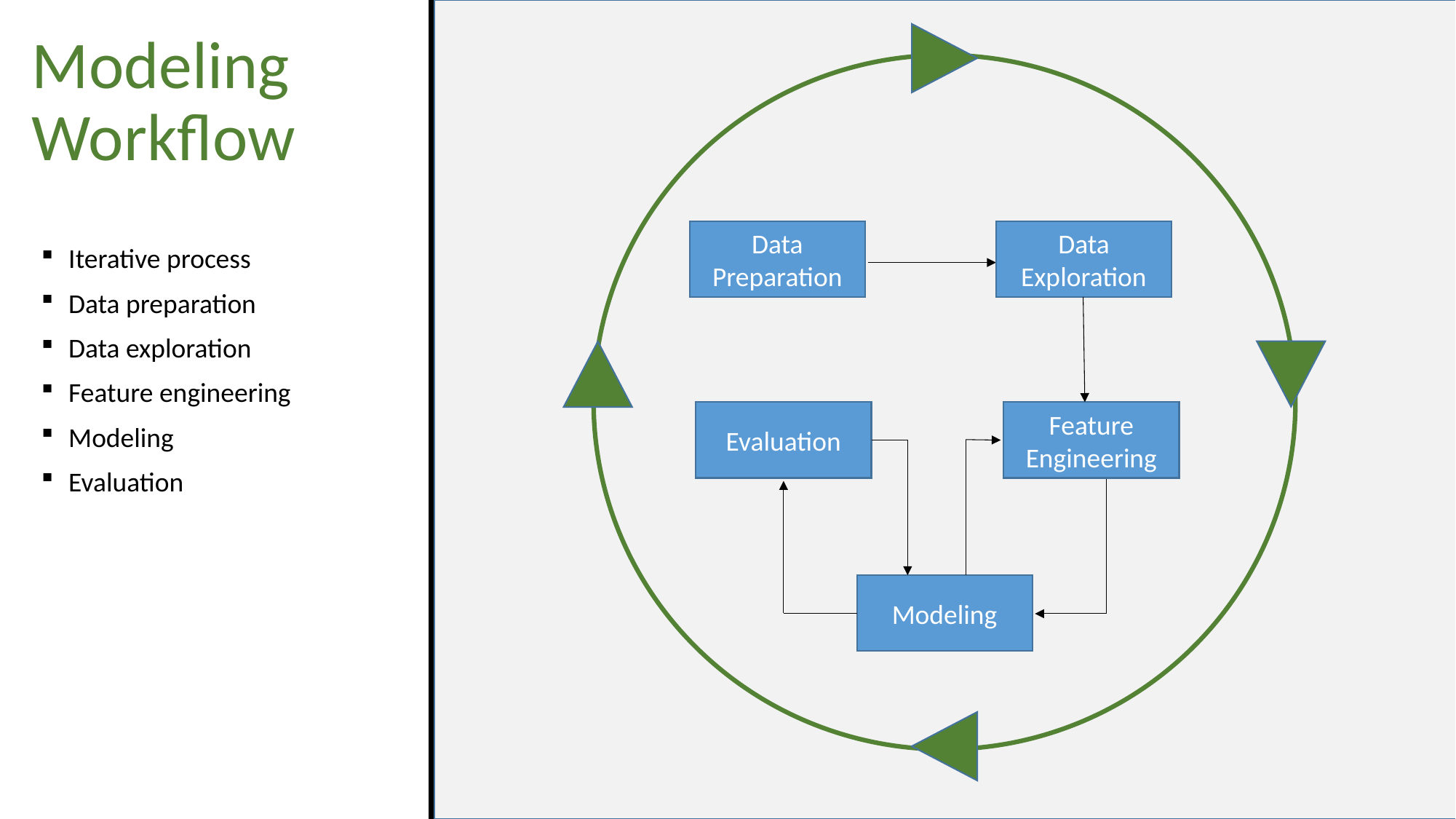

# Modeling Workflow

Data Preparation
Data Exploration
Iterative process
Data preparation
Data exploration
Feature engineering
Modeling
Evaluation

Evaluation
Feature Engineering
Modeling